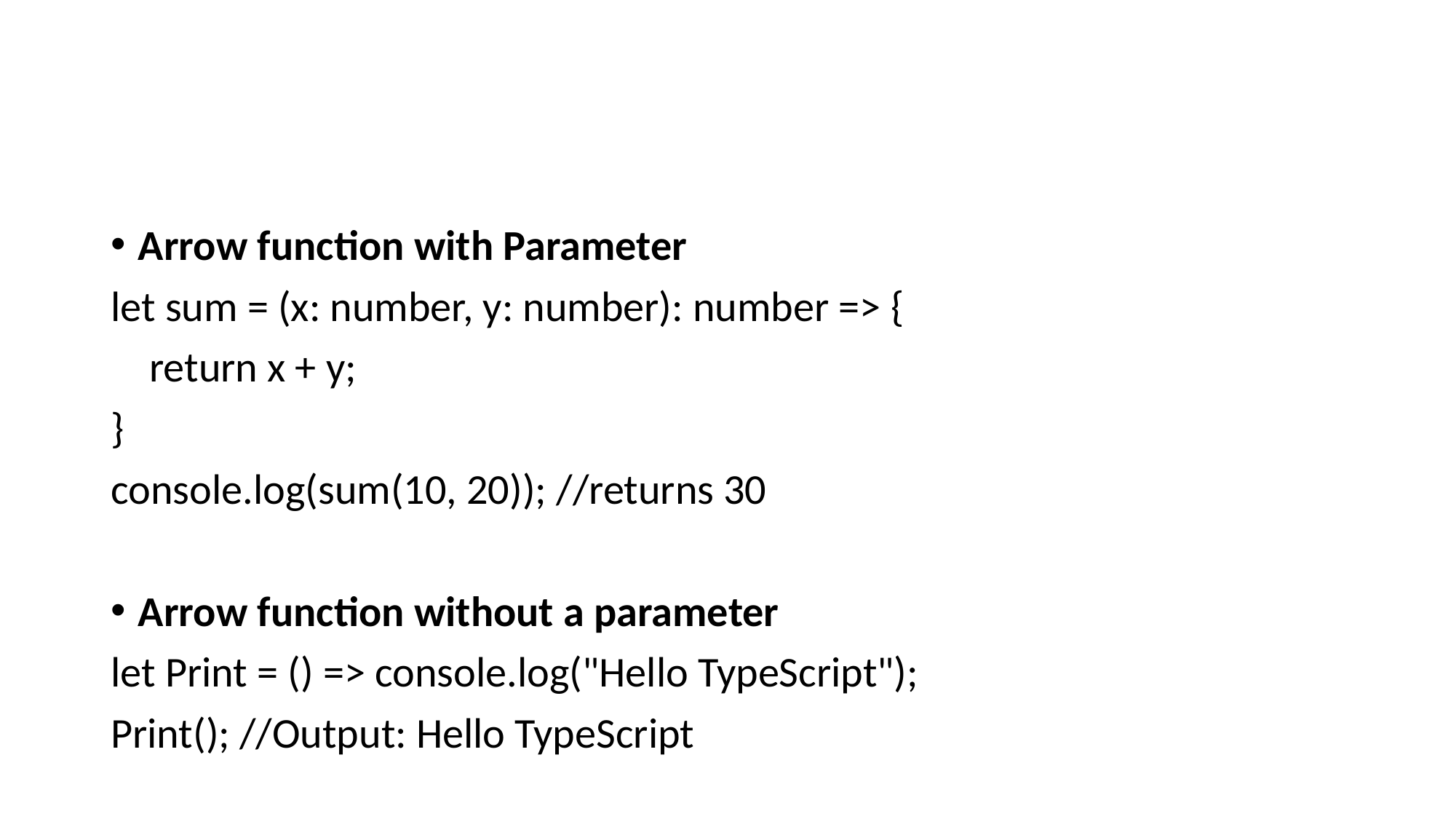

#
Arrow function with Parameter
let sum = (x: number, y: number): number => {
    return x + y;
}
console.log(sum(10, 20)); //returns 30

Arrow function without a parameter
let Print = () => console.log("Hello TypeScript");
Print(); //Output: Hello TypeScript